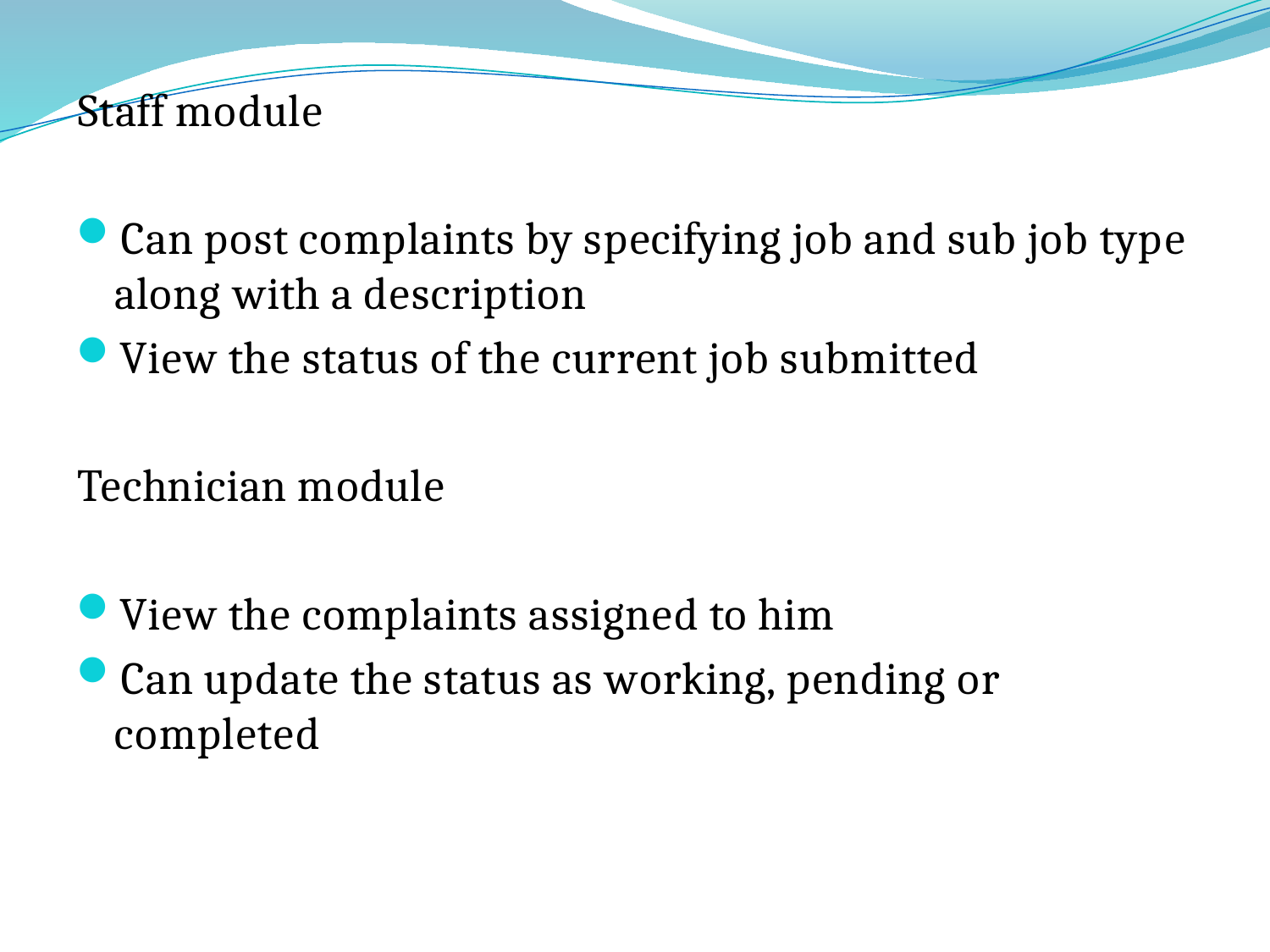

Staff module

Can post complaints by specifying job and sub job type along with a description
View the status of the current job submitted

Technician module

View the complaints assigned to him
Can update the status as working, pending or completed